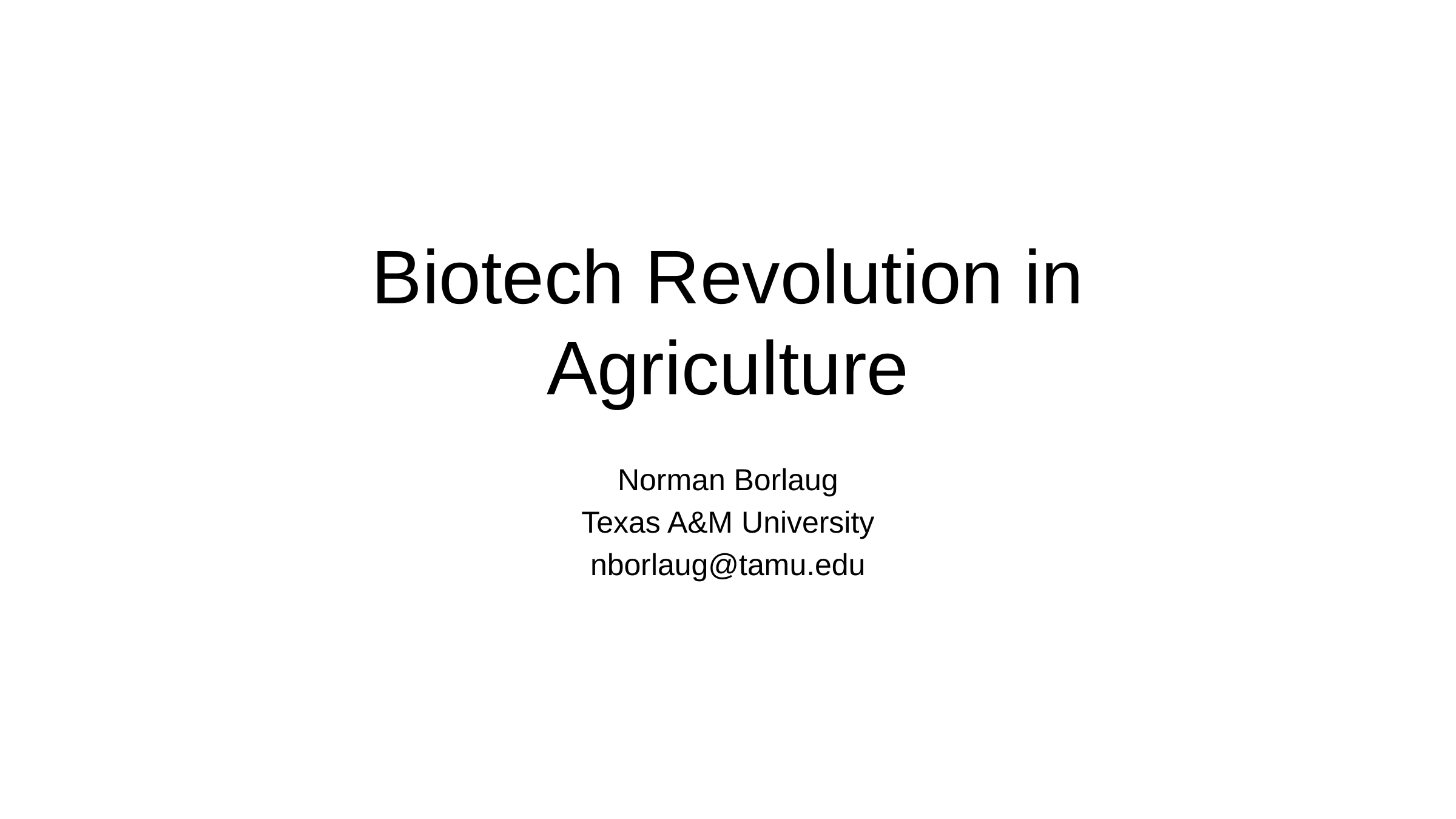

# Biotech Revolution in Agriculture
Norman Borlaug
Texas A&M University
nborlaug@tamu.edu